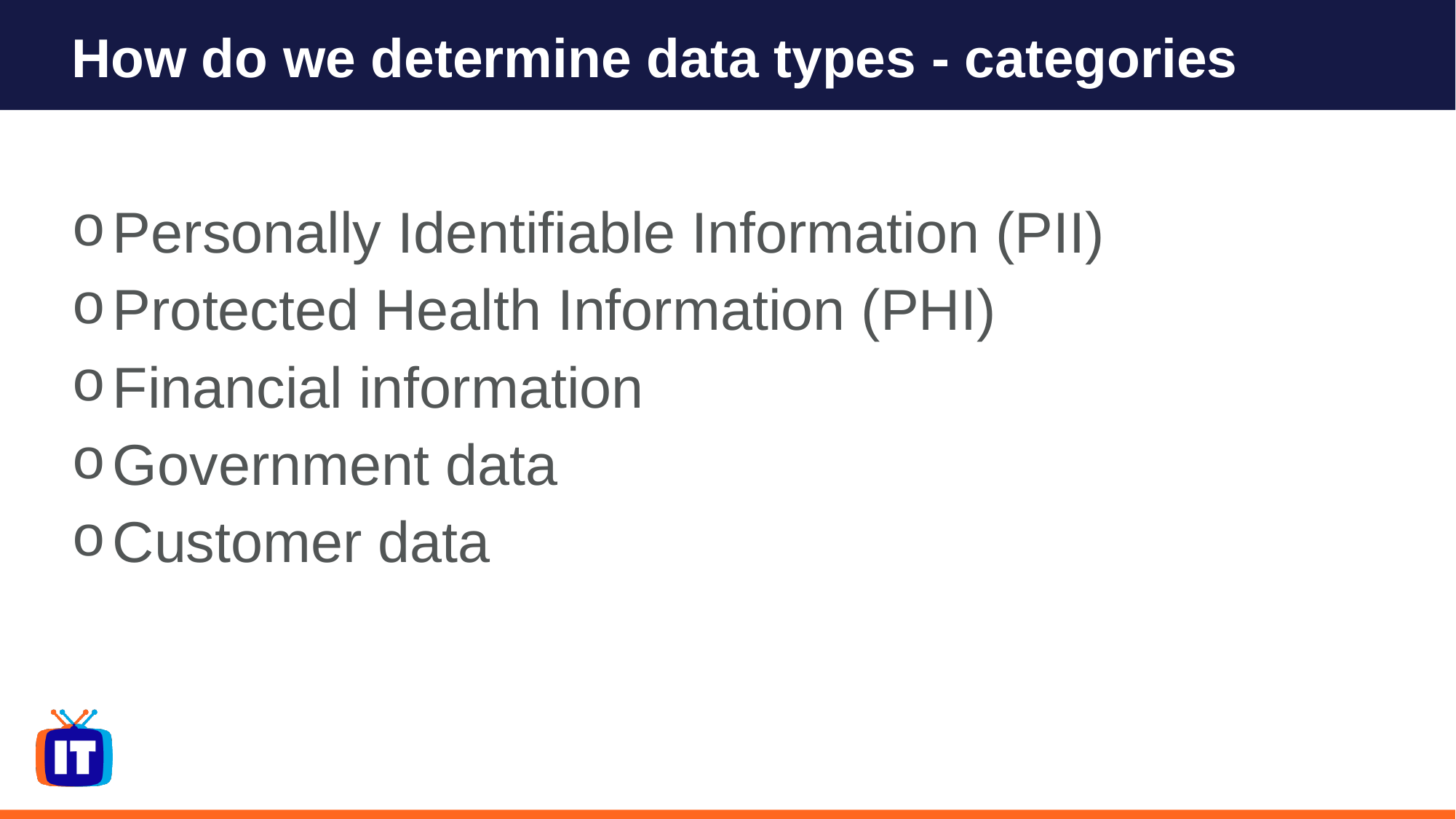

# How do we determine data types - categories

Personally Identifiable Information (PII)
Protected Health Information (PHI)
Financial information
Government data
Customer data